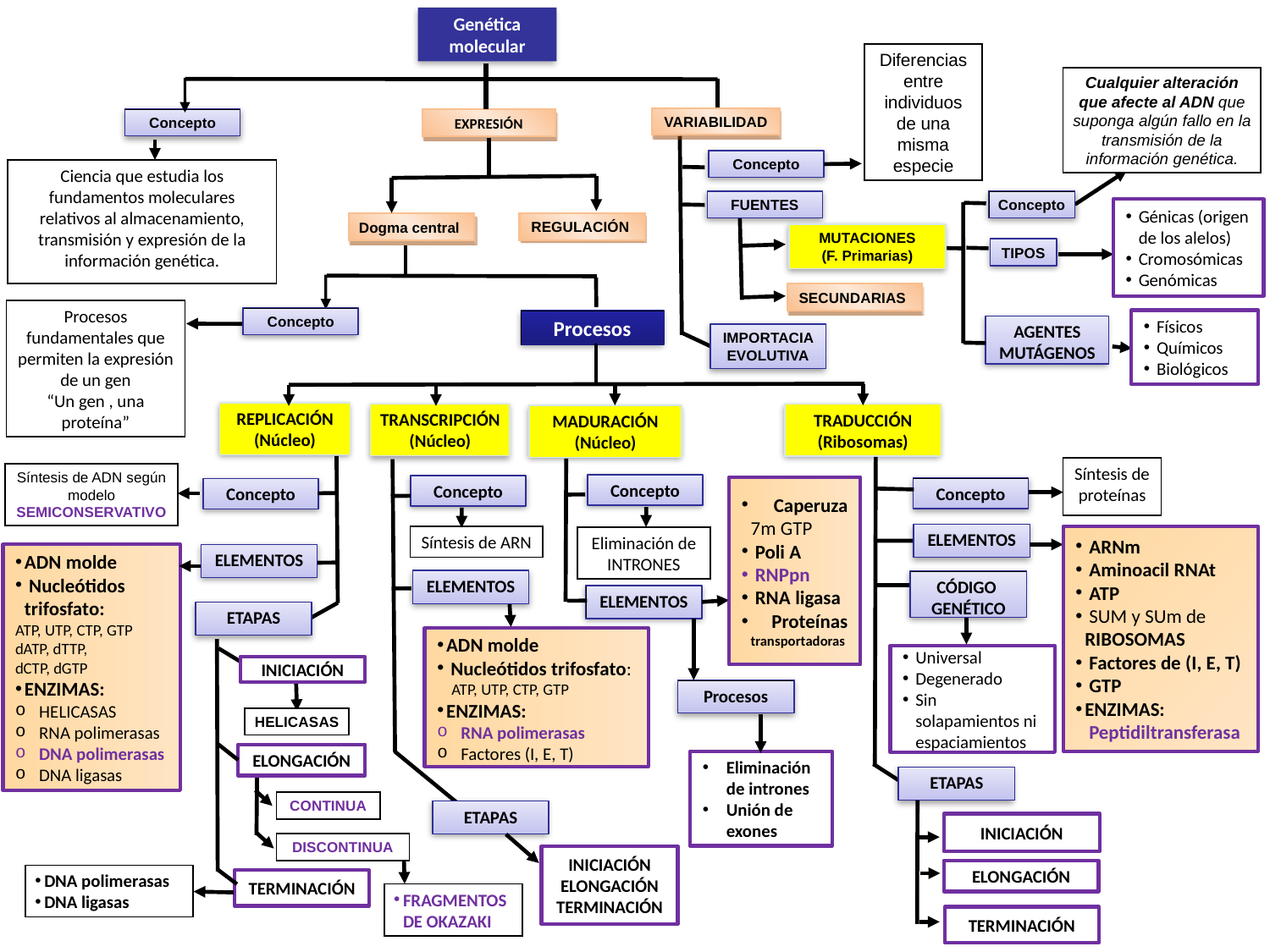

Genética molecular
Diferencias entre individuos de una misma especie
Cualquier alteración que afecte al ADN que suponga algún fallo en la transmisión de la información genética.

VARIABILIDAD
Concepto
EXPRESIÓN
Concepto
Ciencia que estudia los fundamentos moleculares relativos al almacenamiento, transmisión y expresión de la información genética.
Concepto
FUENTES
Génicas (origen de los alelos)
Cromosómicas
Genómicas
REGULACIÓN
Dogma central
MUTACIONES
(F. Primarias)
TIPOS

SECUNDARIAS
Procesos fundamentales que permiten la expresión de un gen
“Un gen , una proteína”
Concepto
Físicos
Químicos
Biológicos
Procesos
AGENTES MUTÁGENOS
IMPORTACIA EVOLUTIVA
REPLICACIÓN
(Núcleo)
TRANSCRIPCIÓN
(Núcleo)
TRADUCCIÓN
(Ribosomas)
MADURACIÓN
(Núcleo)
Síntesis de proteínas
Síntesis de ADN según modelo SEMICONSERVATIVO
Concepto
Concepto
 Caperuza 7m GTP
 Poli A
 RNPpn
 RNA ligasa
 Proteínas transportadoras
Concepto
Concepto
ELEMENTOS

 ARNm
 Aminoacil RNAt
 ATP
 SUM y SUm de RIBOSOMAS
 Factores de (I, E, T)
 GTP
ENZIMAS:
   Peptidiltransferasa

Síntesis de ARN
Eliminación de INTRONES

ADN molde
 Nucleótidos trifosfato:
ATP, UTP, CTP, GTP
dATP, dTTP,
dCTP, dGTP
ENZIMAS:
HELICASAS
RNA polimerasas
DNA polimerasas
DNA ligasas

ELEMENTOS
ELEMENTOS
CÓDIGO
GENÉTICO
ELEMENTOS
ETAPAS

ADN molde
 Nucleótidos trifosfato:
    ATP, UTP, CTP, GTP
ENZIMAS:
RNA polimerasas
Factores (I, E, T)

Universal
Degenerado
Sin solapamientos ni espaciamientos
INICIACIÓN
Procesos
HELICASAS
ELONGACIÓN
Eliminación de intrones
Unión de exones
ETAPAS
CONTINUA
ETAPAS
INICIACIÓN
DISCONTINUA

INICIACIÓN
ELONGACIÓN
TERMINACIÓN

ELONGACIÓN
DNA polimerasas
DNA ligasas
TERMINACIÓN
FRAGMENTOS DE OKAZAKI
TERMINACIÓN